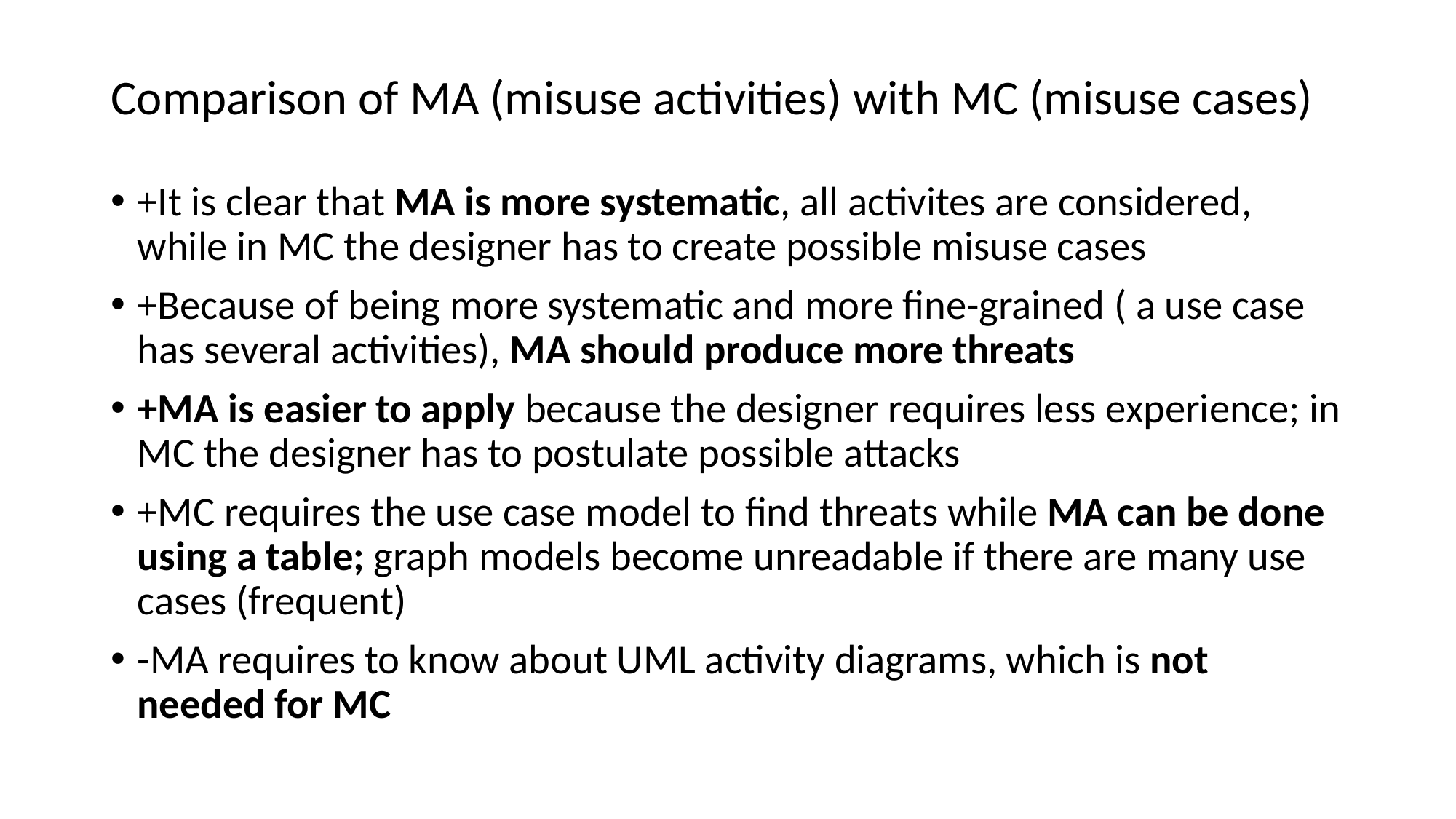

# Comparison of MA (misuse activities) with MC (misuse cases)
+It is clear that MA is more systematic, all activites are considered, while in MC the designer has to create possible misuse cases
+Because of being more systematic and more fine-grained ( a use case has several activities), MA should produce more threats
+MA is easier to apply because the designer requires less experience; in MC the designer has to postulate possible attacks
+MC requires the use case model to find threats while MA can be done using a table; graph models become unreadable if there are many use cases (frequent)
-MA requires to know about UML activity diagrams, which is not needed for MC